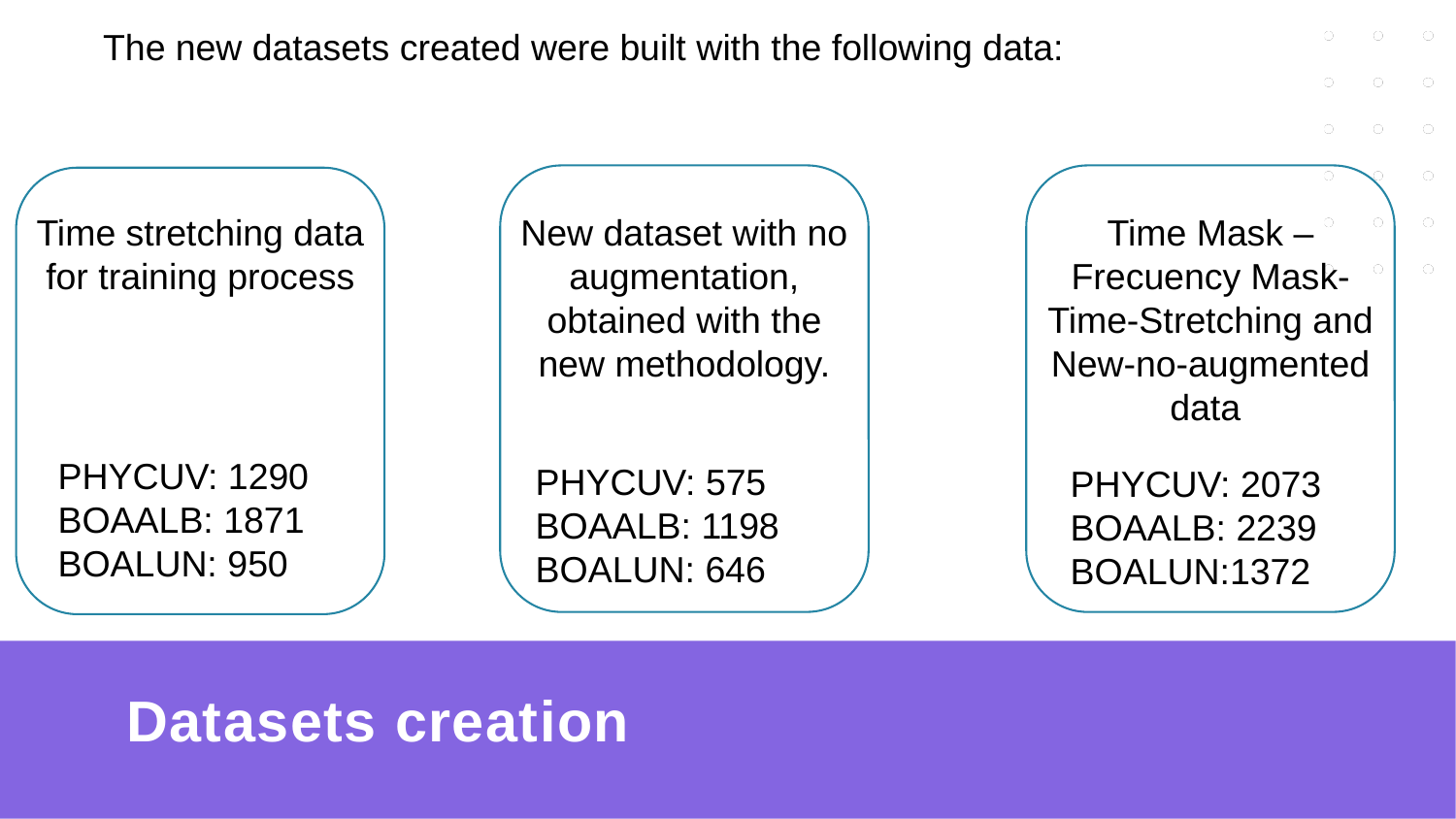

The new datasets created were built with the following data:

Time stretching data for training process
New dataset with no augmentation, obtained with the new methodology.
Time Mask – Frecuency Mask- Time-Stretching and New-no-augmented data
PHYCUV: 1290
BOAALB: 1871
BOALUN: 950
PHYCUV: 575
BOAALB: 1198
BOALUN: 646
PHYCUV: 2073
BOAALB: 2239
BOALUN:1372
# Datasets creation